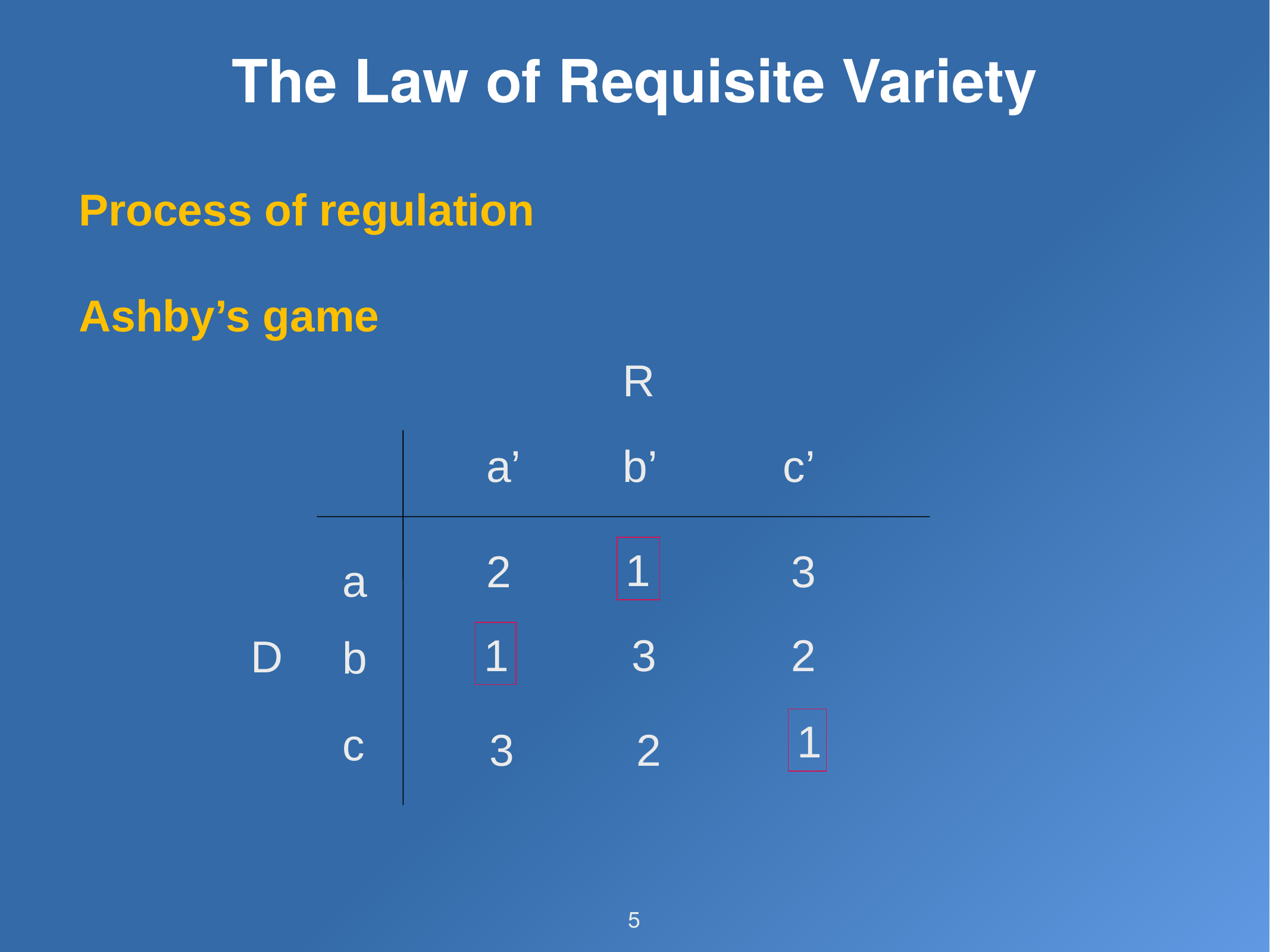

# The Law of Requisite Variety
Process of regulation
Ashby’s game
R

a’
b’
c’

1
2
3
a
1

3
2
D
b

1
c
3
2
5